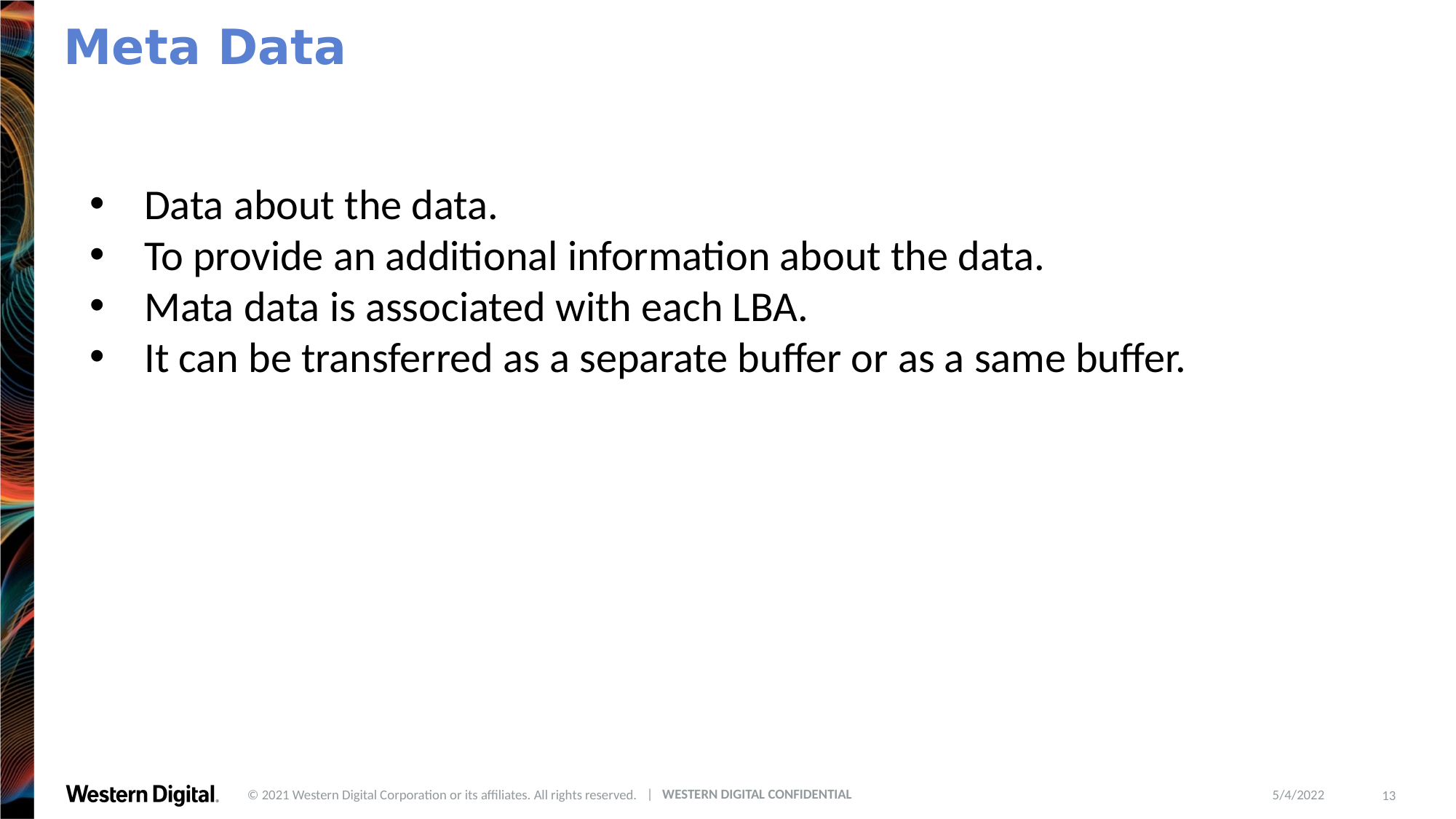

# Meta Data
Data about the data.
To provide an additional information about the data.
Mata data is associated with each LBA.
It can be transferred as a separate buffer or as a same buffer.
5/4/2022
13